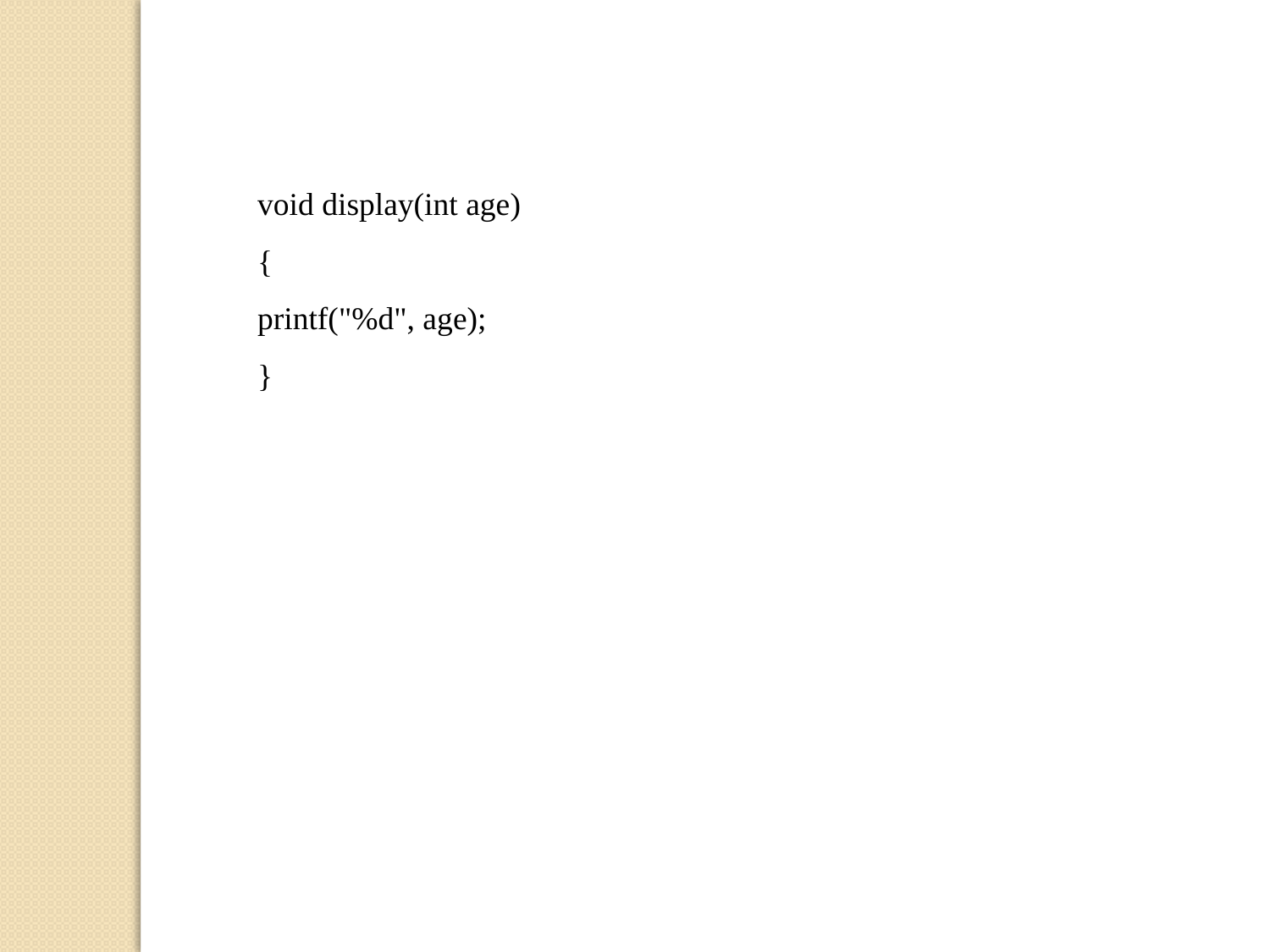

void display(int age)
{
printf("%d", age);
}